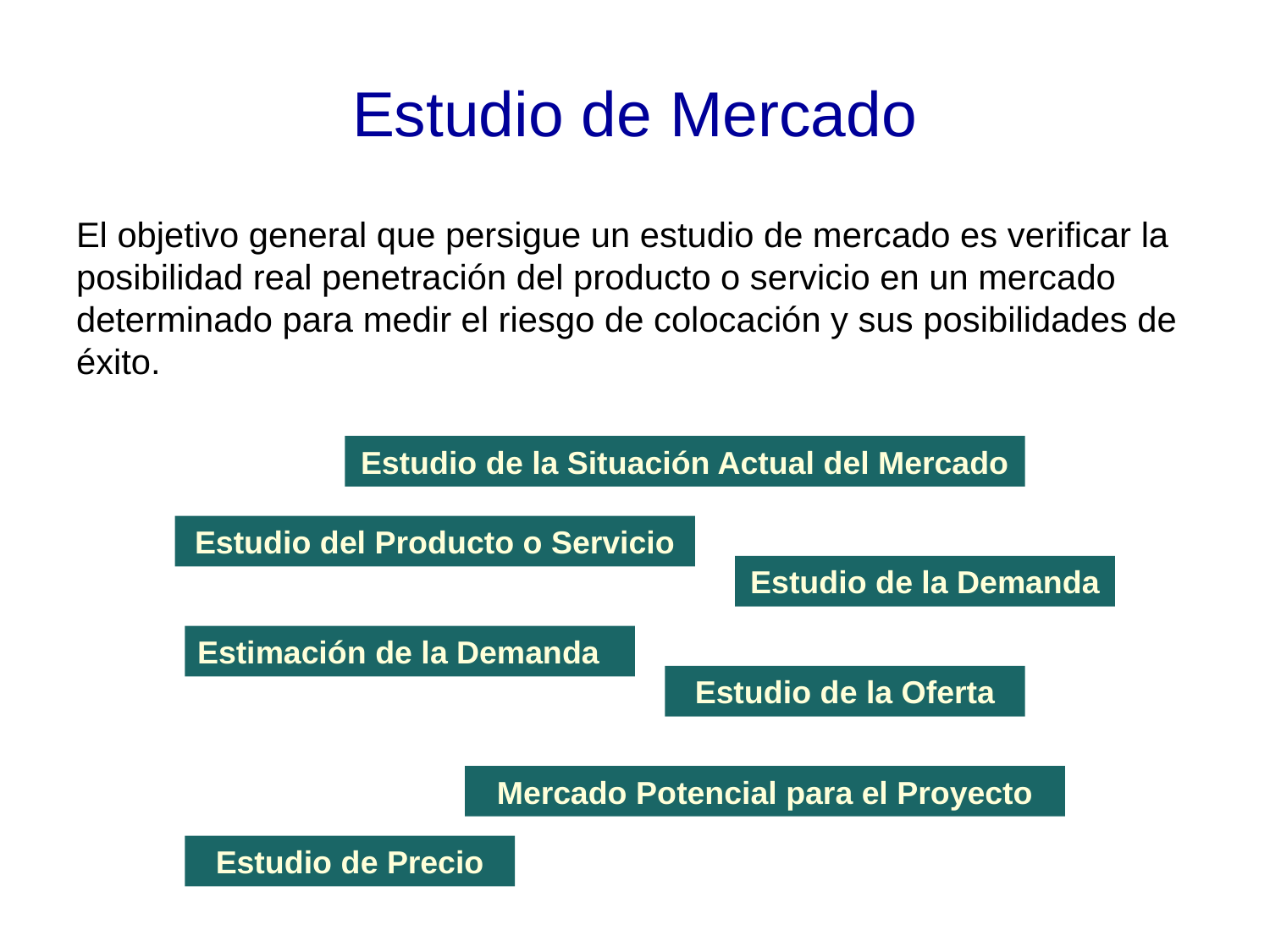

# Estudio de Mercado
El objetivo general que persigue un estudio de mercado es verificar la posibilidad real penetración del producto o servicio en un mercado determinado para medir el riesgo de colocación y sus posibilidades de éxito.

Estudio de la Situación Actual del Mercado
Estudio del Producto o Servicio
Estudio de la Demanda
Estimación de la Demanda
Estudio de la Oferta
Mercado Potencial para el Proyecto
Estudio de Precio